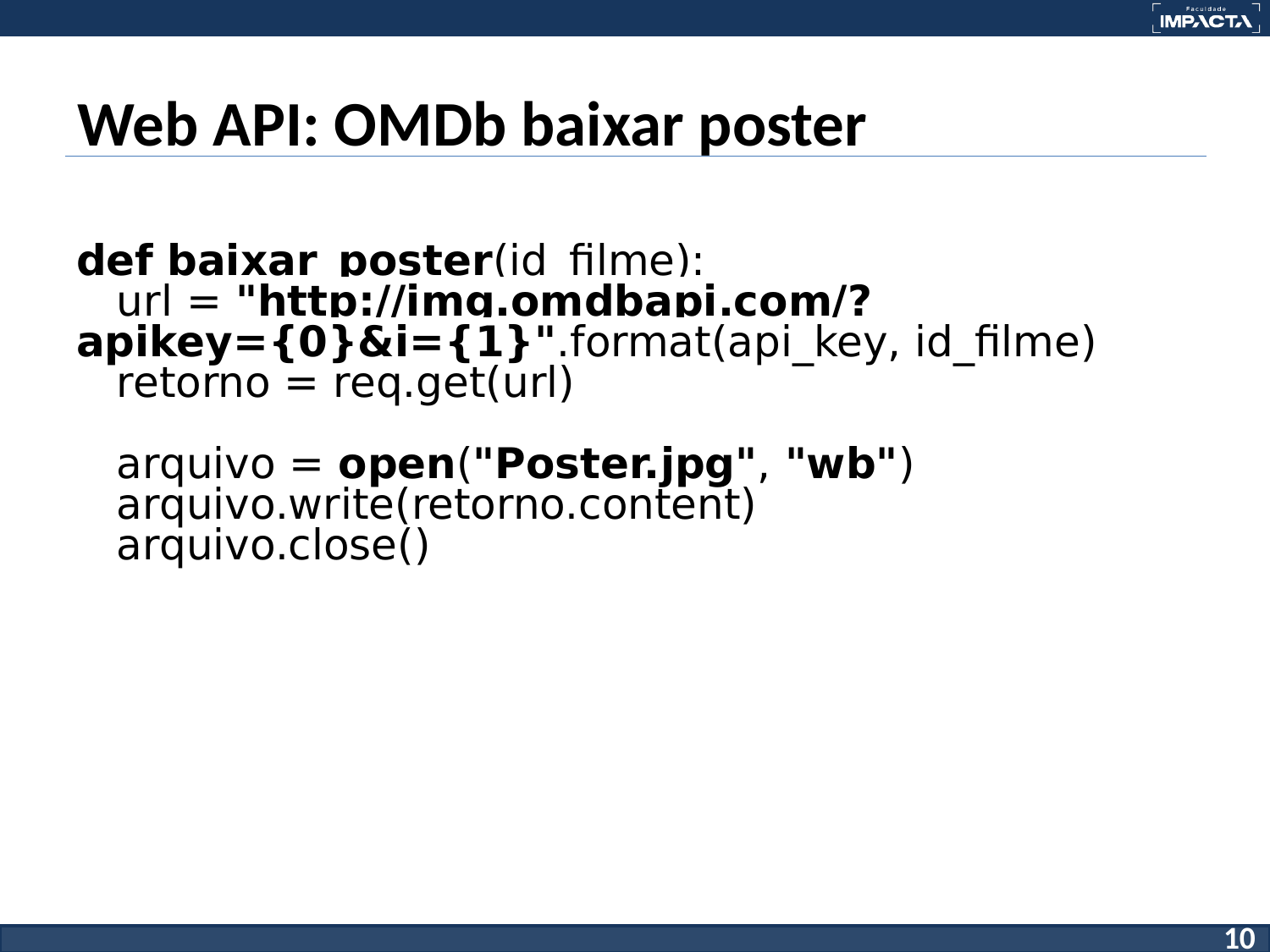

# Web API: OMDb baixar poster

def baixar_poster(id_filme):
   url = "http://img.omdbapi.com/?apikey={0}&i={1}".format(api_key, id_filme)
   retorno = req.get(url)

   arquivo = open("Poster.jpg", "wb")
   arquivo.write(retorno.content)
   arquivo.close()

10